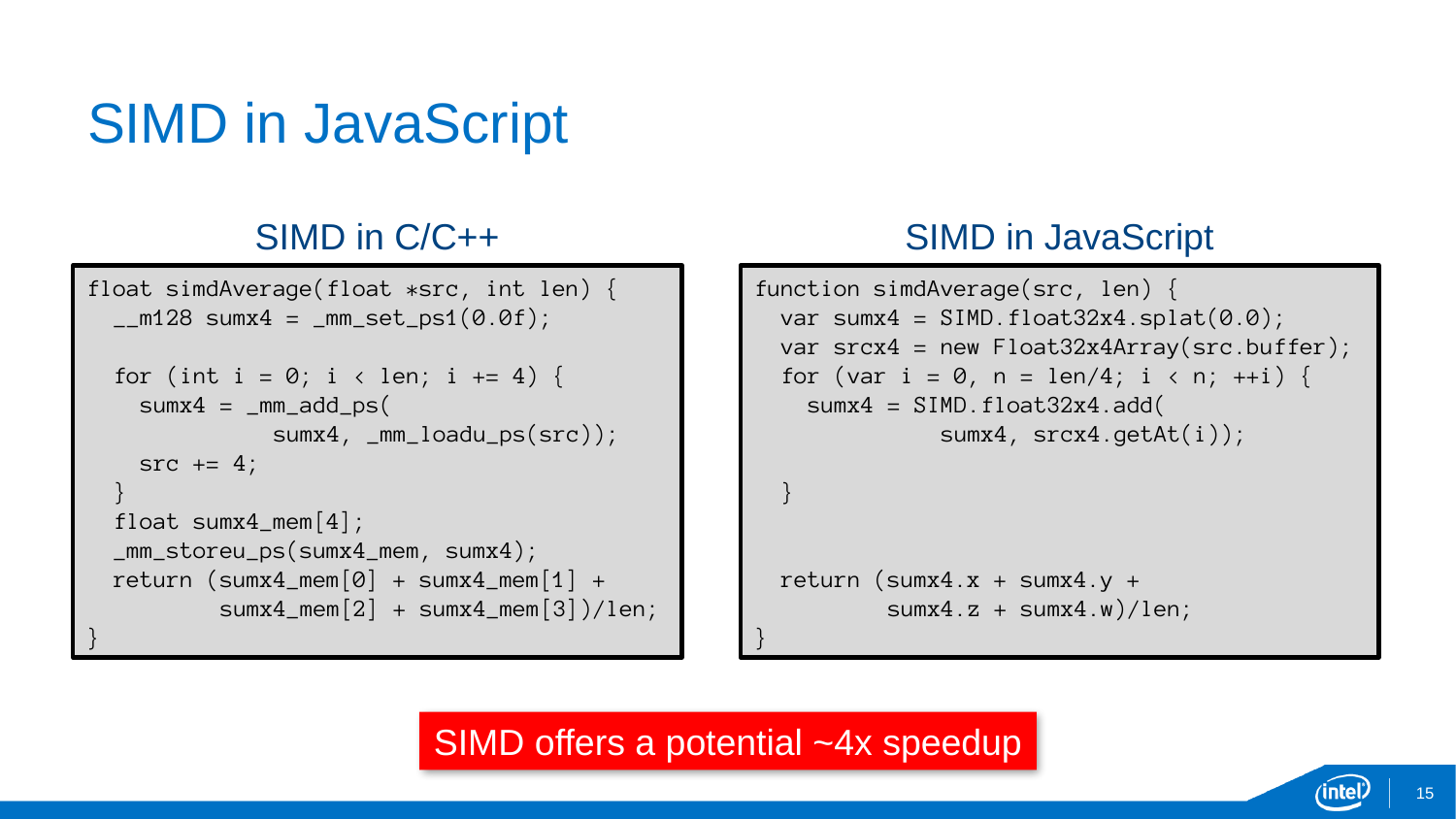

# SIMD in JavaScript
SIMD in C/C++
SIMD in JavaScript
float simdAverage(float *src, int len) {
  __m128 sumx4 = _mm_set_ps1(0.0f);

  for (int i = 0; i < len; i += 4) {
    sumx4 = _mm_add_ps(
              sumx4, _mm_loadu_ps(src));
    src += 4;
  }
  float sumx4_mem[4];
  _mm_storeu_ps(sumx4_mem, sumx4);
  return (sumx4_mem[0] + sumx4_mem[1] +
          sumx4_mem[2] + sumx4_mem[3])/len;
}
function simdAverage(src, len) {
  var sumx4 = SIMD.float32x4.splat(0.0);
  var srcx4 = new Float32x4Array(src.buffer);
  for (var i = 0, n = len/4; i < n; ++i) {
    sumx4 = SIMD.float32x4.add(
              sumx4, srcx4.getAt(i));

  }

  return (sumx4.x + sumx4.y +
          sumx4.z + sumx4.w)/len;
}
SIMD offers a potential ~4x speedup
15